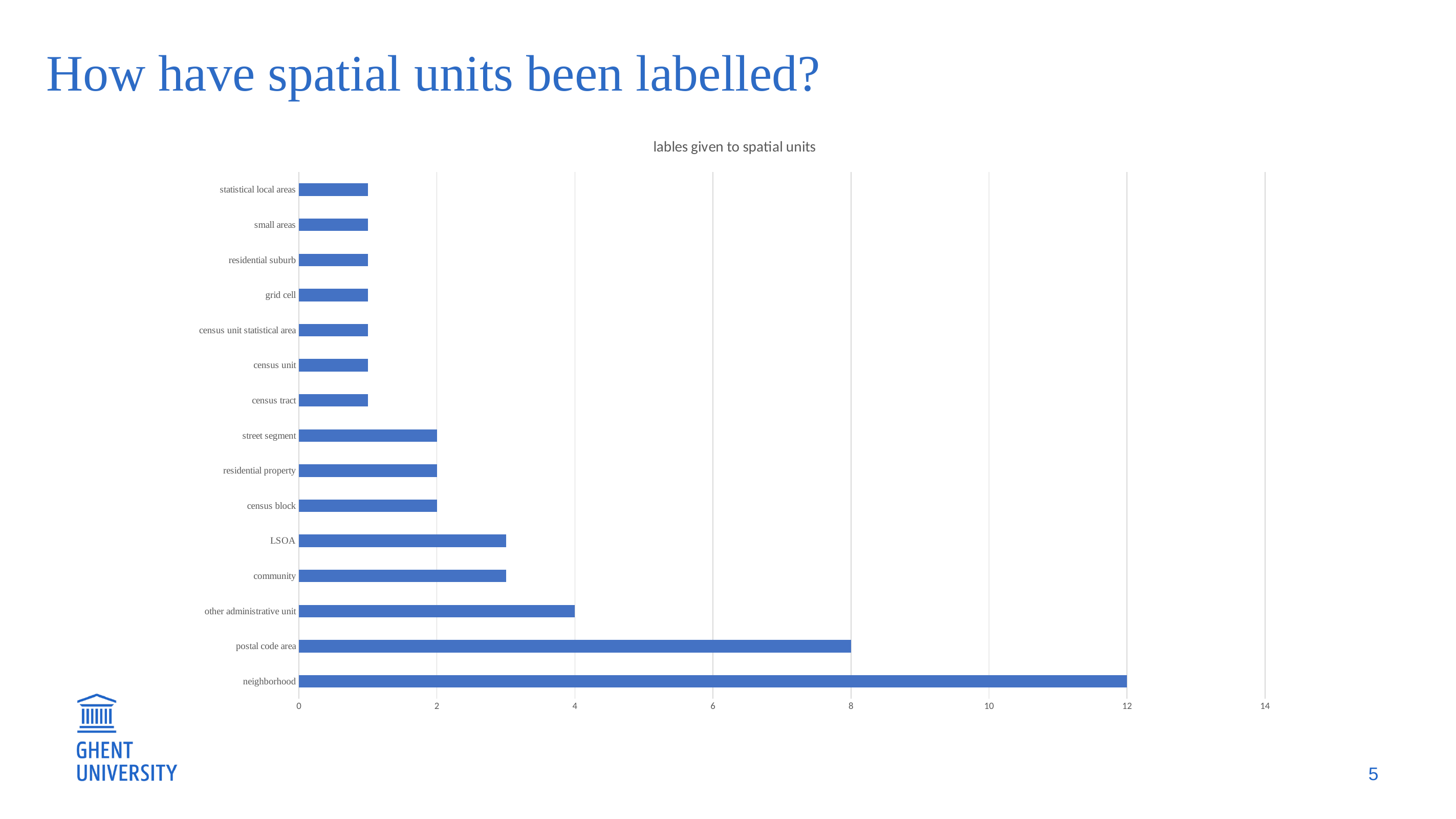

How have spatial units been labelled?

### Chart: lables given to spatial units

| Category | Frequency |
|---|---|
| neighborhood | 12.0 |
| postal code area | 8.0 |
| other administrative unit | 4.0 |
| community | 3.0 |
| LSOA | 3.0 |
| census block | 2.0 |
| residential property | 2.0 |
| street segment | 2.0 |
| census tract | 1.0 |
| census unit | 1.0 |
| census unit statistical area | 1.0 |
| grid cell | 1.0 |
| residential suburb | 1.0 |
| small areas | 1.0 |
| statistical local areas | 1.0 |
5